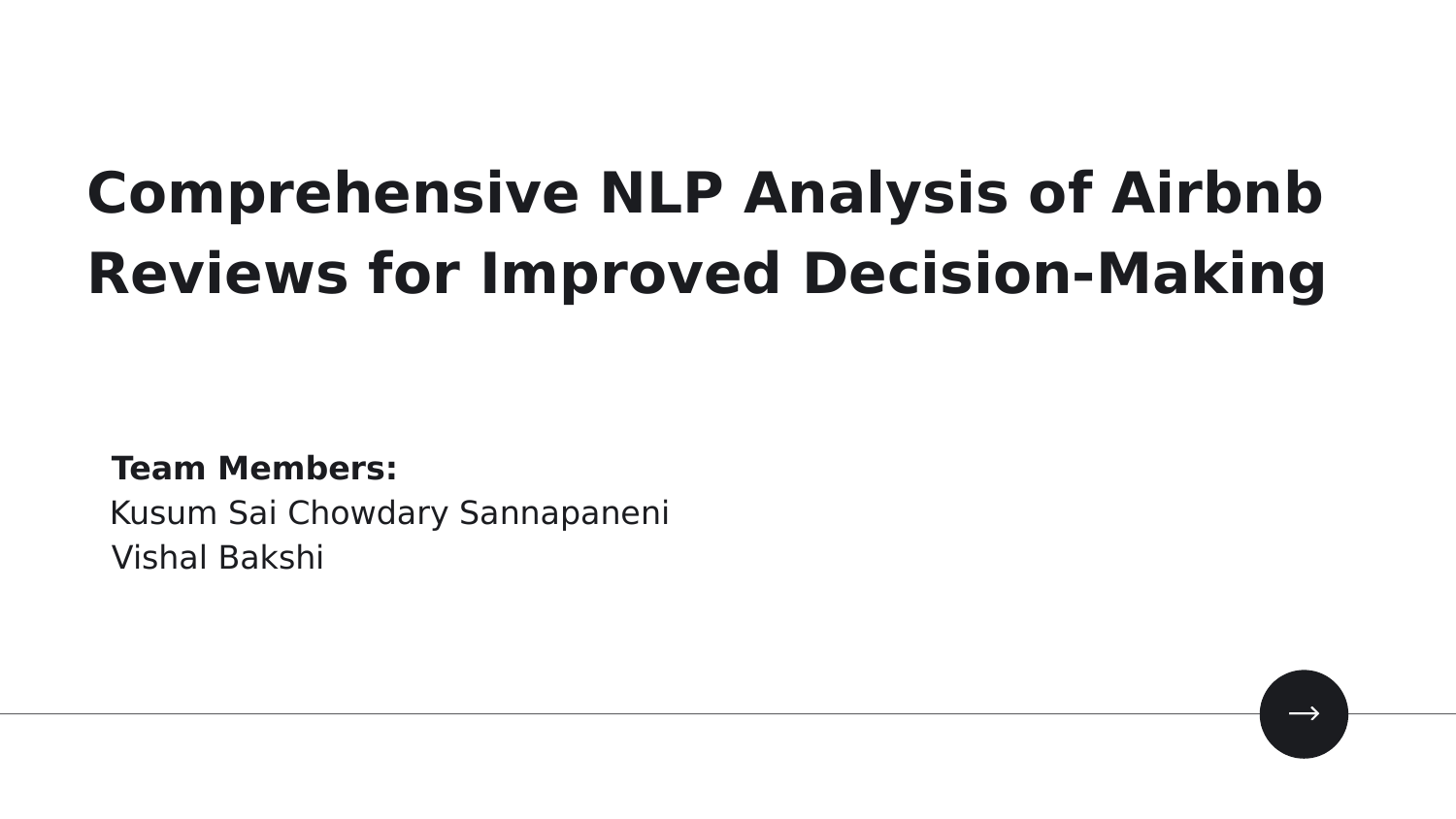

# Comprehensive NLP Analysis of Airbnb Reviews for Improved Decision-Making

Team Members:
Kusum Sai Chowdary Sannapaneni
Vishal Bakshi